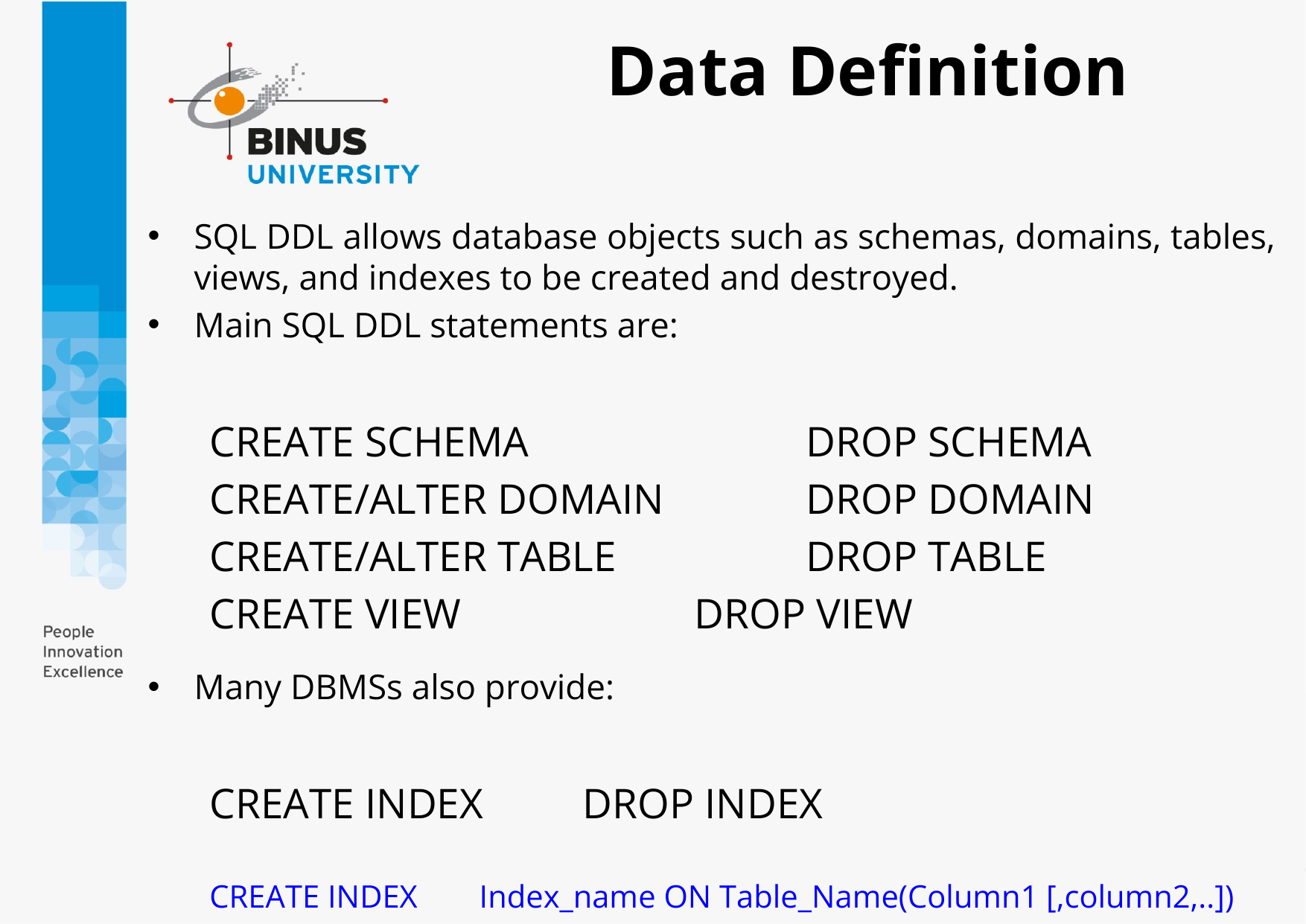

Data Definition
SQL DDL allows database objects such as schemas, domains, tables, views, and indexes to be created and destroyed.
Main SQL DDL statements are:

CREATE SCHEMA			DROP SCHEMA
CREATE/ALTER DOMAIN		DROP DOMAIN
CREATE/ALTER TABLE		DROP TABLE
CREATE VIEW			DROP VIEW

Many DBMSs also provide:

CREATE INDEX	DROP INDEX

CREATE INDEX	 Index_name ON Table_Name(Column1 [,column2,..])